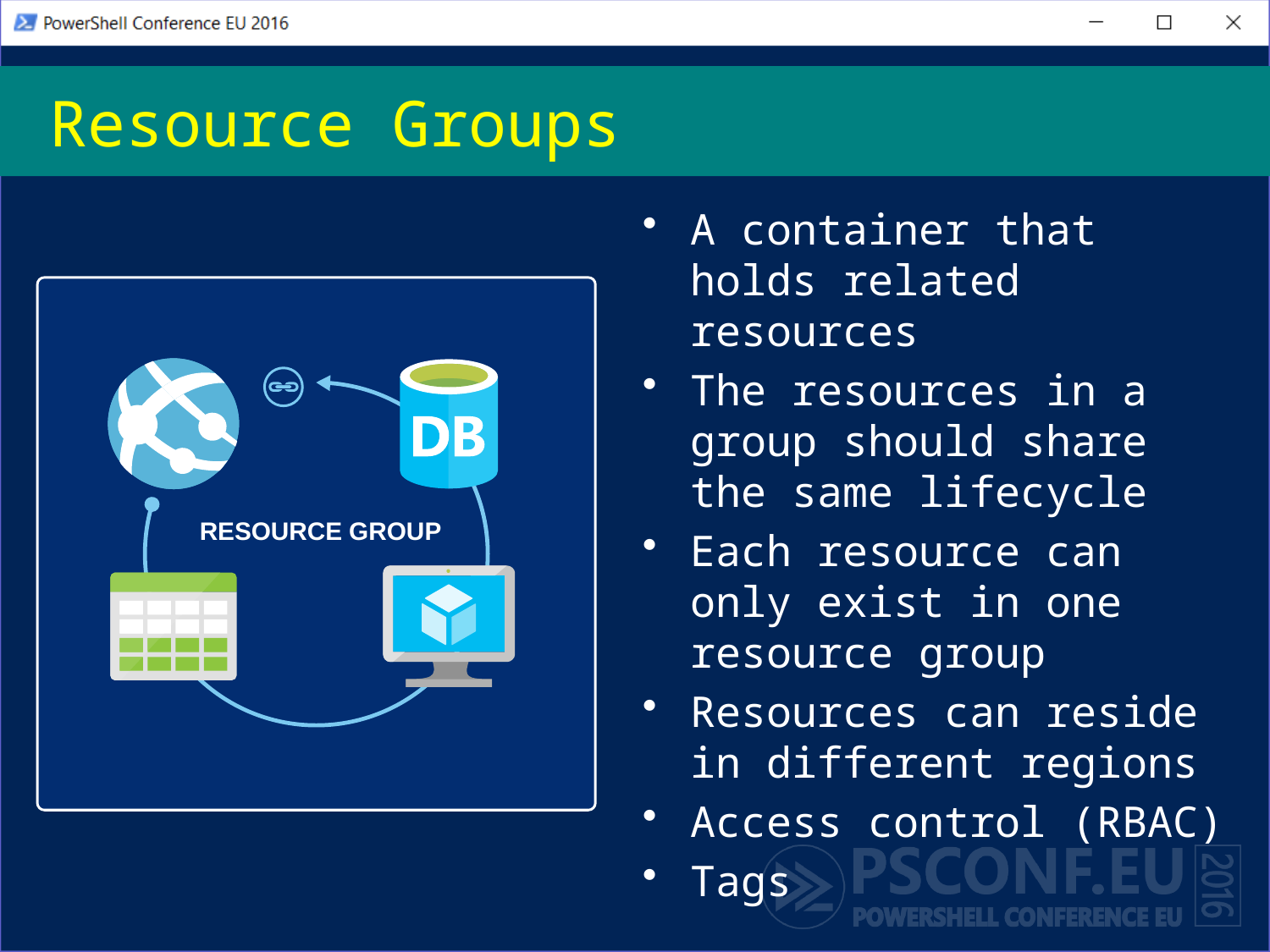

# Resource Groups
A container that holds related resources
The resources in a group should share the same lifecycle
Each resource can only exist in one resource group
Resources can reside in different regions
Access control (RBAC)
Tags

RESOURCE GROUP